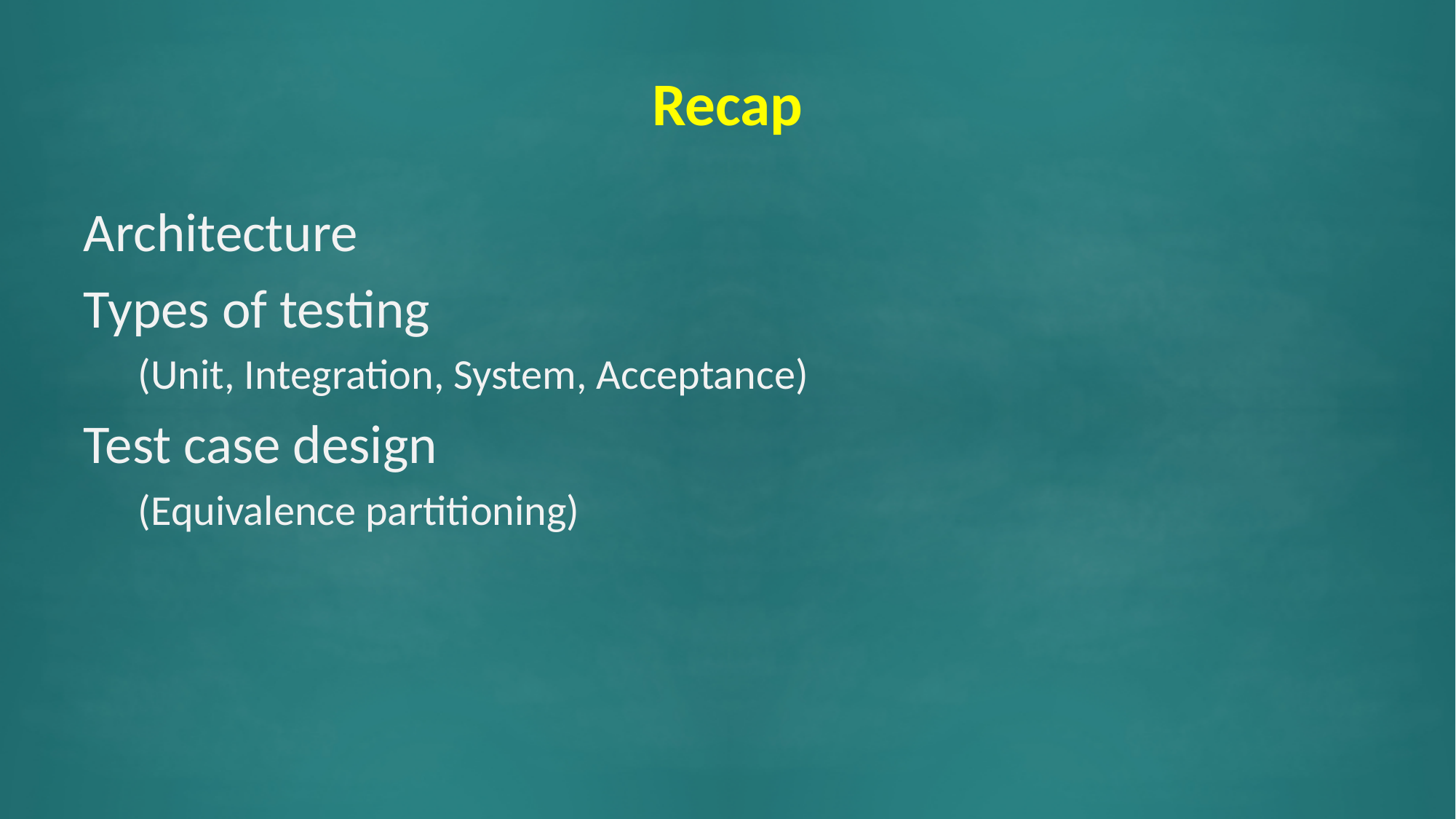

# Recap
Architecture
Types of testing
(Unit, Integration, System, Acceptance)
Test case design
(Equivalence partitioning)